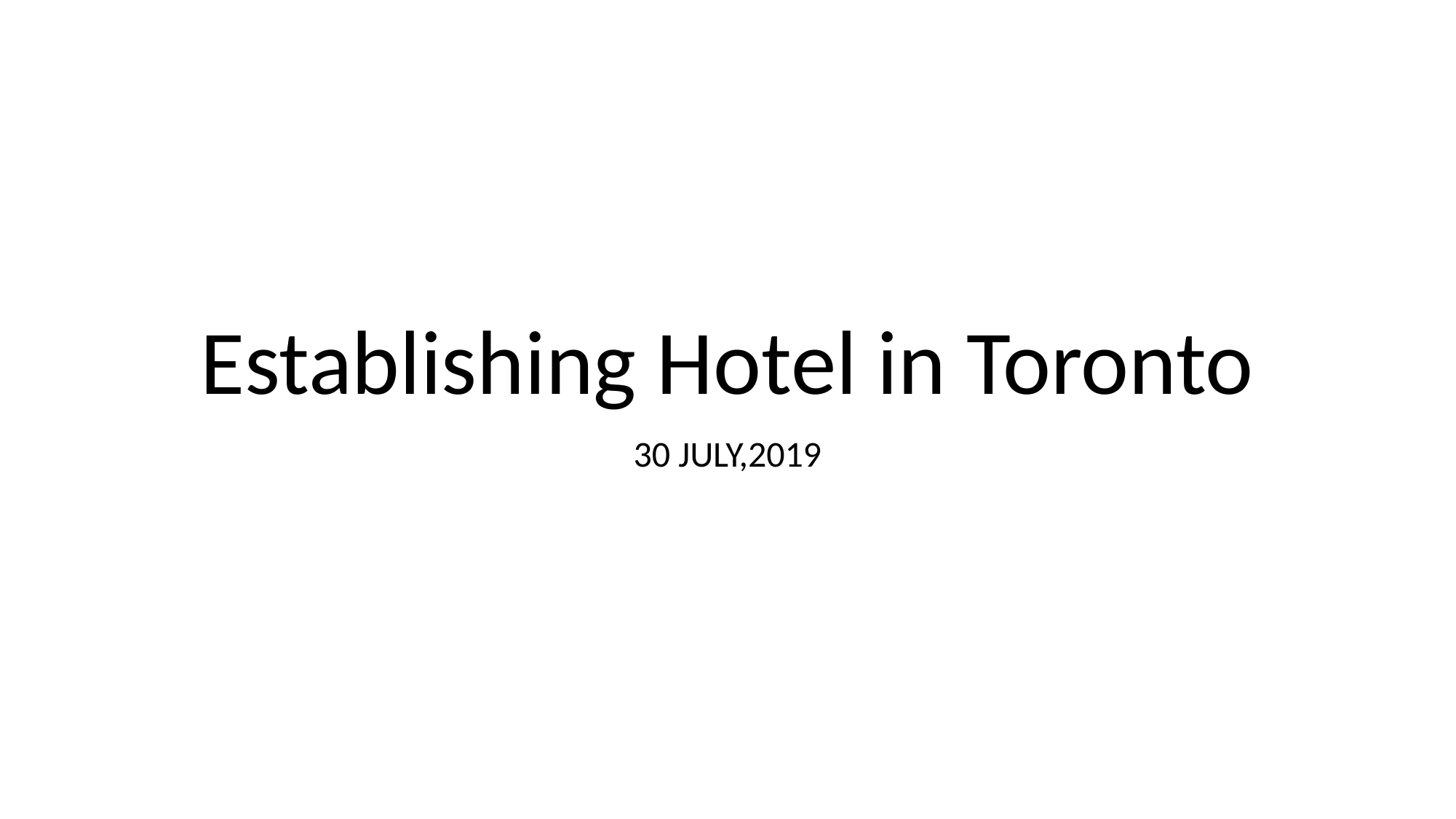

# Establishing Hotel in Toronto
30 JULY,2019